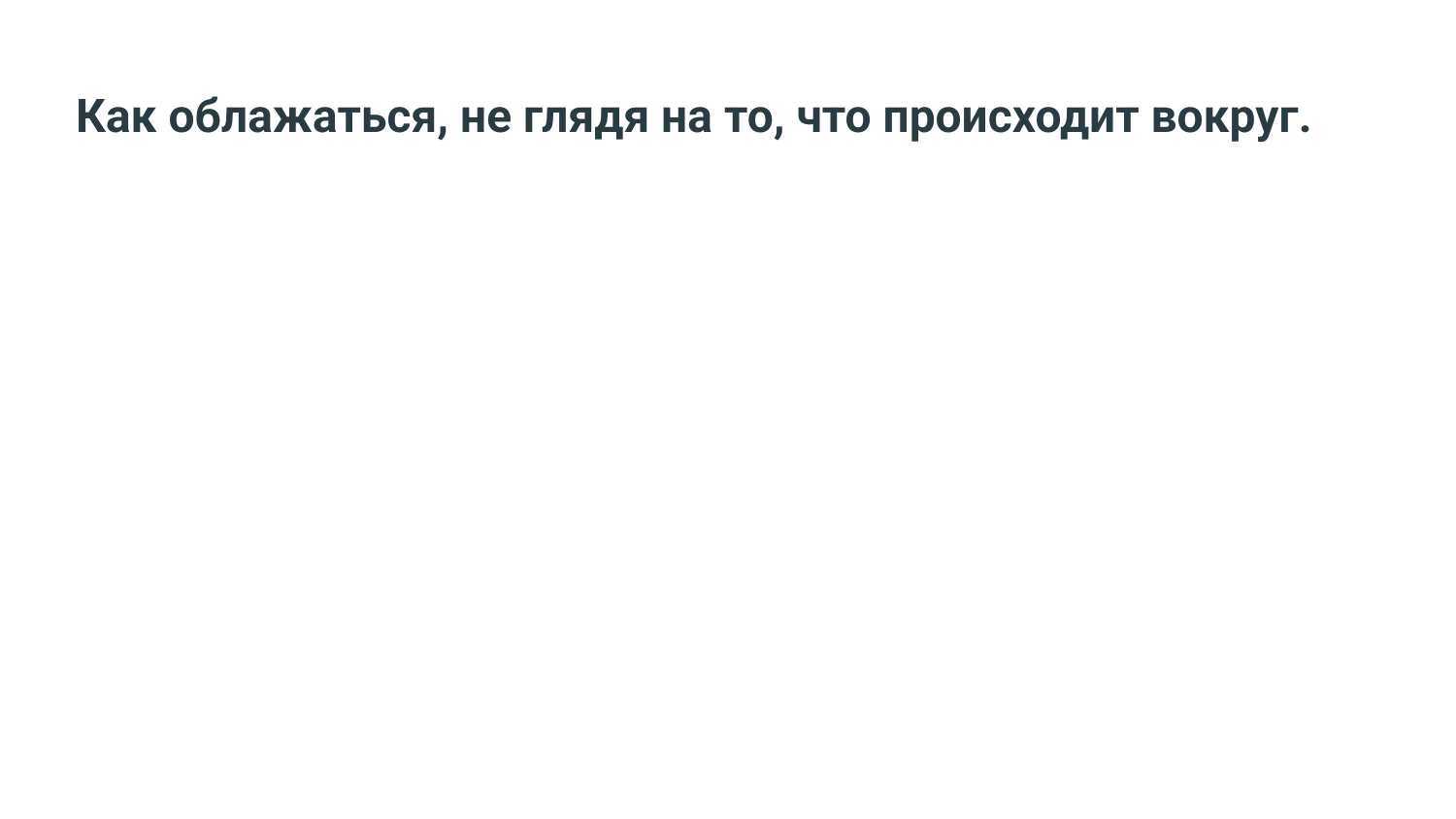

# Как облажаться, не глядя на то, что происходит вокруг.